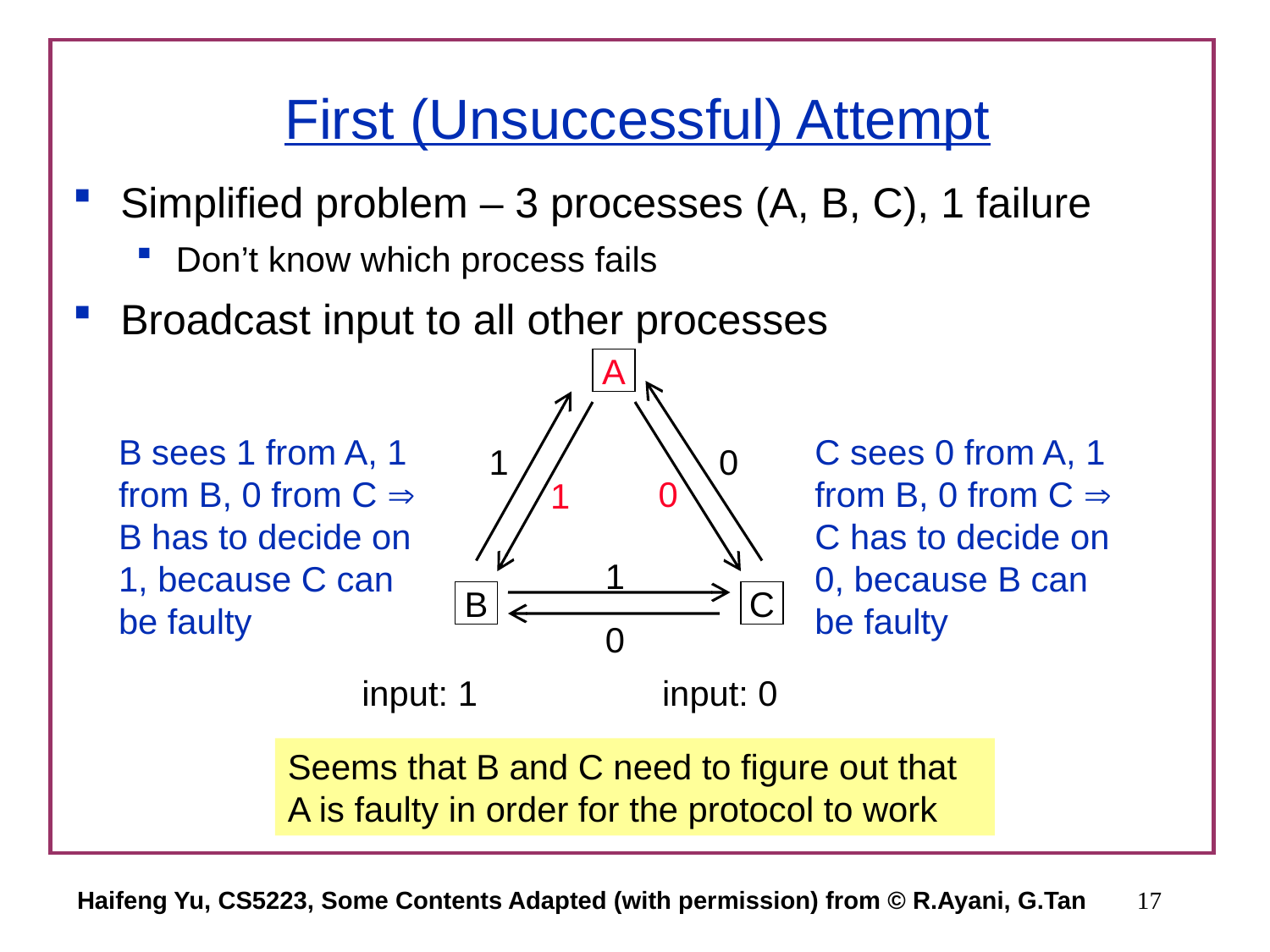

# First (Unsuccessful) Attempt
Simplified problem – 3 processes (A, B, C), 1 failure
Don’t know which process fails
Broadcast input to all other processes
A

B sees 1 from A, 1 from B, 0 from C ⇒ B has to decide on 1, because C can be faulty
C sees 0 from A, 1 from B, 0 from C ⇒ C has to decide on 0, because B can be faulty
1
0
0
1
1
B
C

0

input: 1
input: 0
Seems that B and C need to figure out that A is faulty in order for the protocol to work
Haifeng Yu, CS5223, Some Contents Adapted (with permission) from © R.Ayani, G.Tan
17